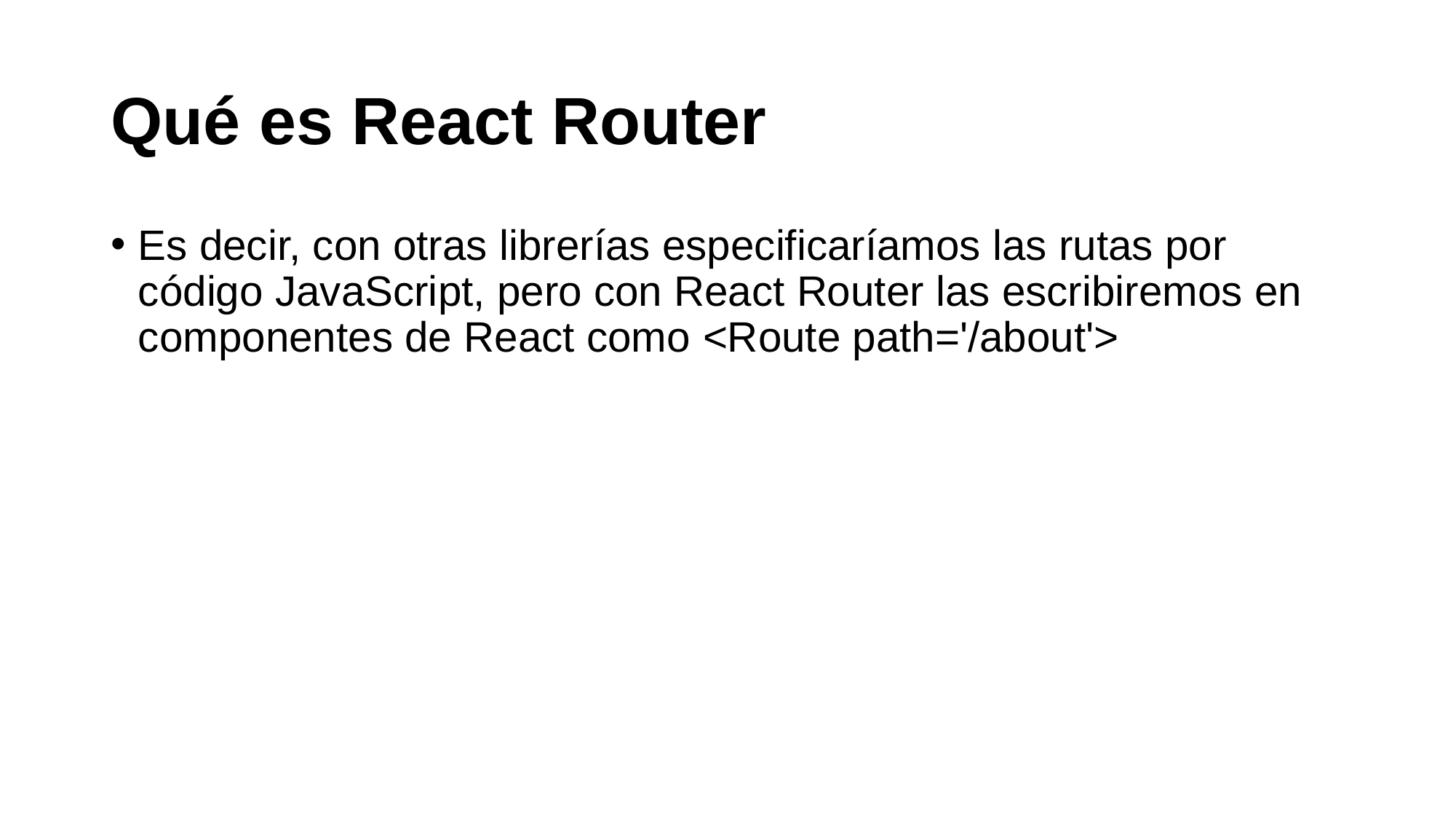

# Qué es React Router
Es decir, con otras librerías especificaríamos las rutas por código JavaScript, pero con React Router las escribiremos en componentes de React como <Route path='/about'>